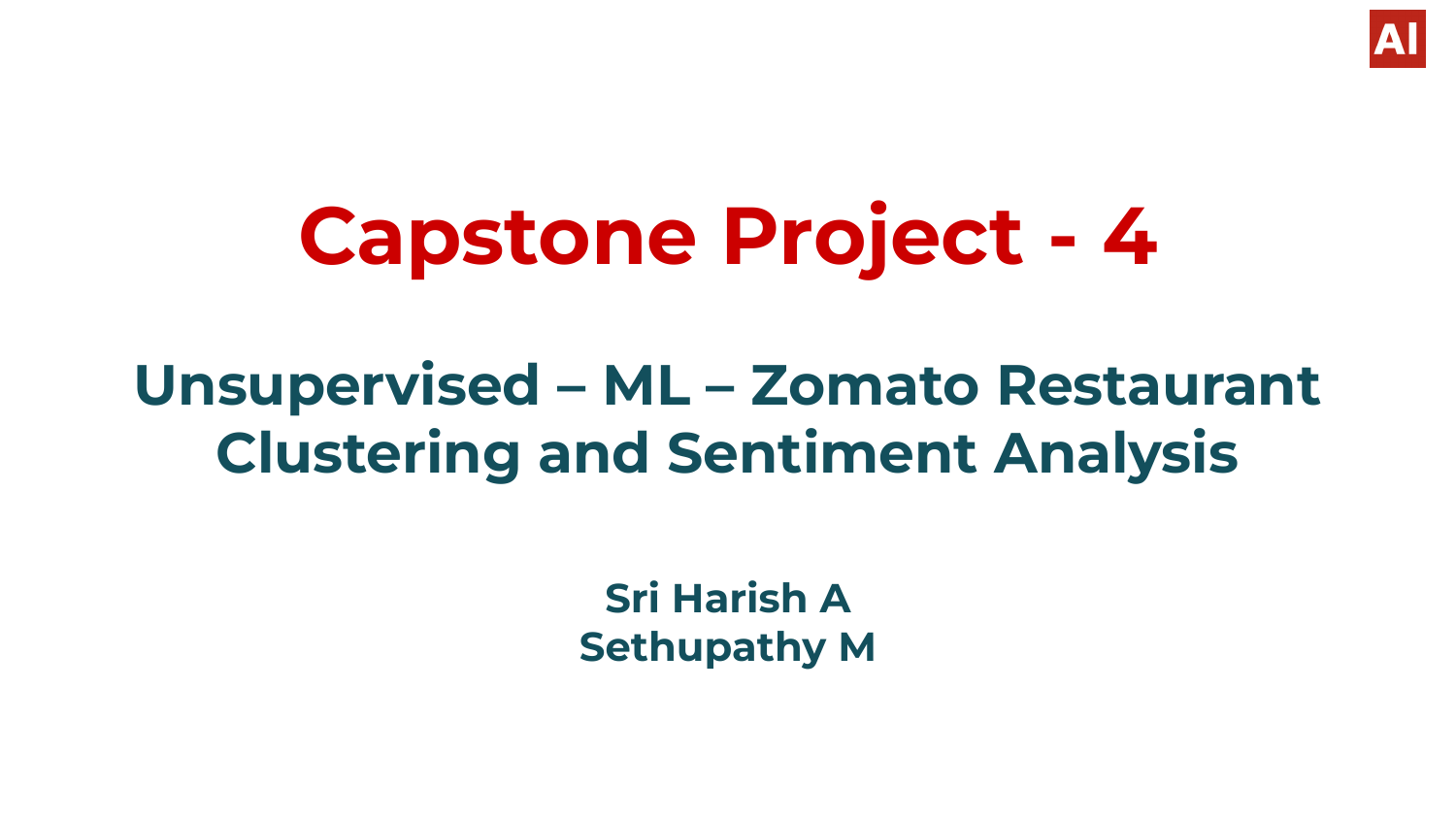

# Capstone Project - 4
Unsupervised – ML – Zomato Restaurant Clustering and Sentiment Analysis
Sri Harish A
Sethupathy M